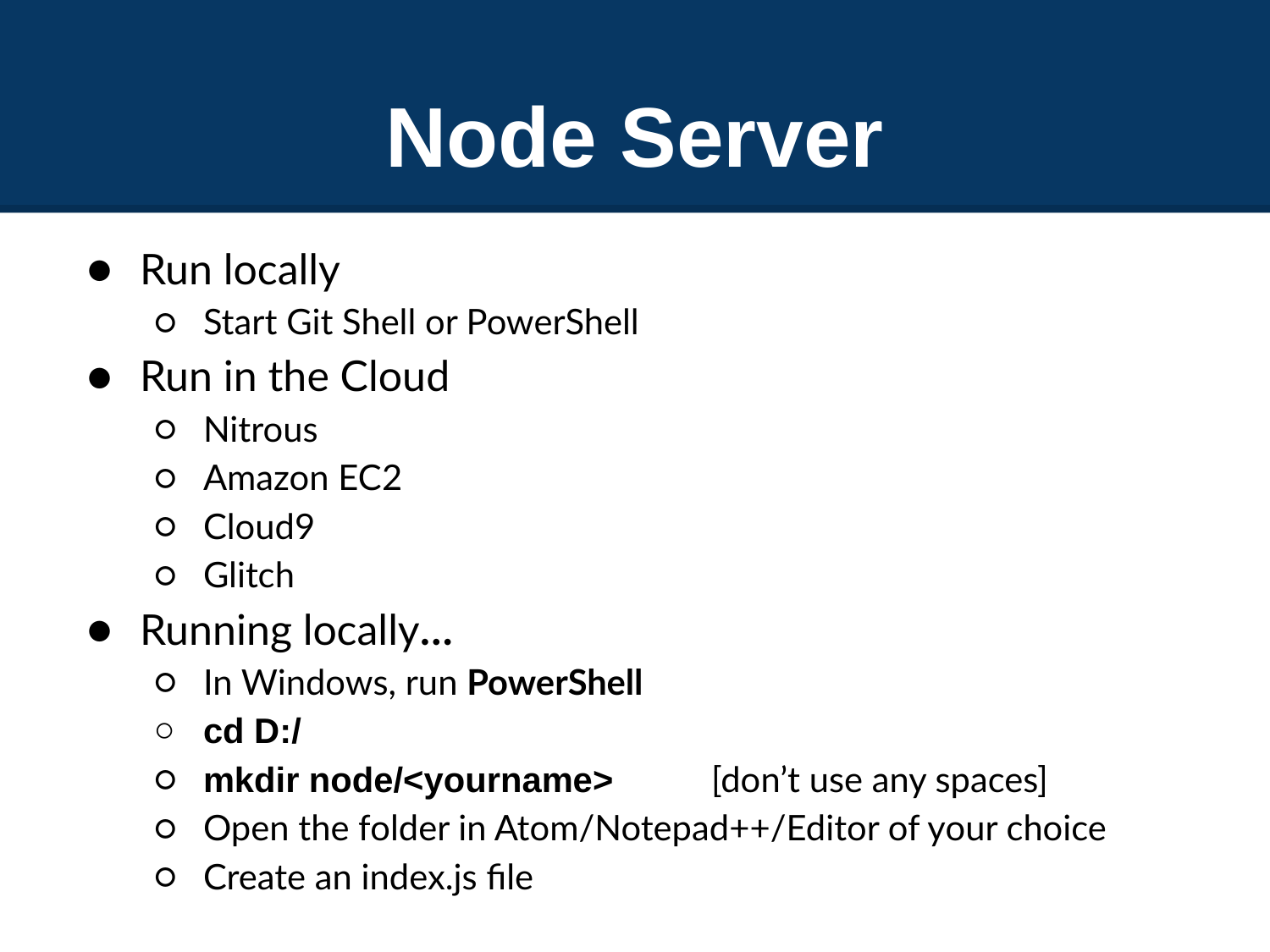

# Node Server
Run locally
Start Git Shell or PowerShell
Run in the Cloud
Nitrous
Amazon EC2
Cloud9
Glitch
Running locally…
In Windows, run PowerShell
cd D:/
mkdir node/<yourname> 	[don’t use any spaces]
Open the folder in Atom/Notepad++/Editor of your choice
Create an index.js file